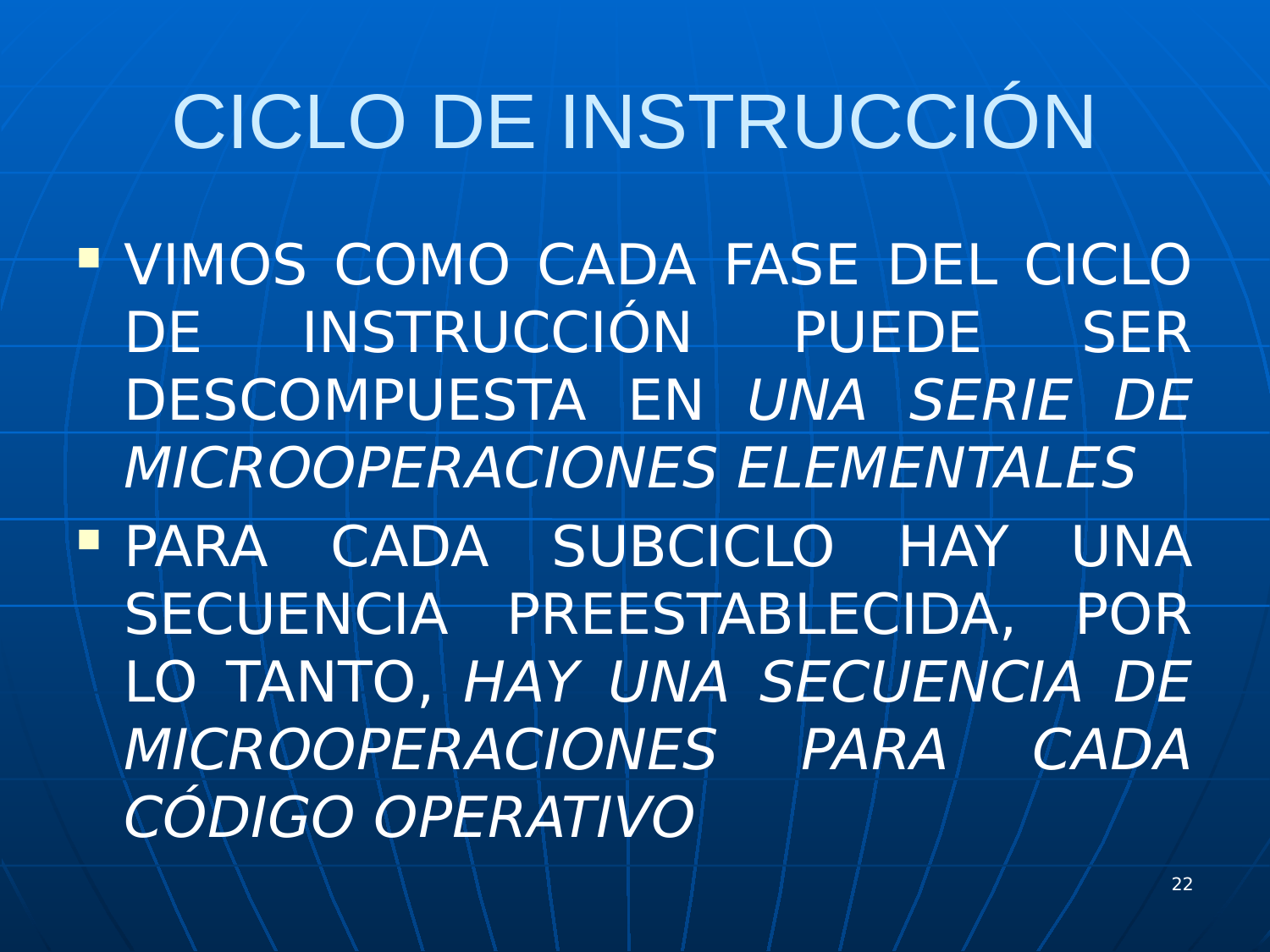

# CICLO DE INSTRUCCIÓN
VIMOS COMO CADA FASE DEL CICLO DE INSTRUCCIÓN PUEDE SER DESCOMPUESTA EN UNA SERIE DE MICROOPERACIONES ELEMENTALES
PARA CADA SUBCICLO HAY UNA SECUENCIA PREESTABLECIDA, POR LO TANTO, HAY UNA SECUENCIA DE MICROOPERACIONES PARA CADA CÓDIGO OPERATIVO
22